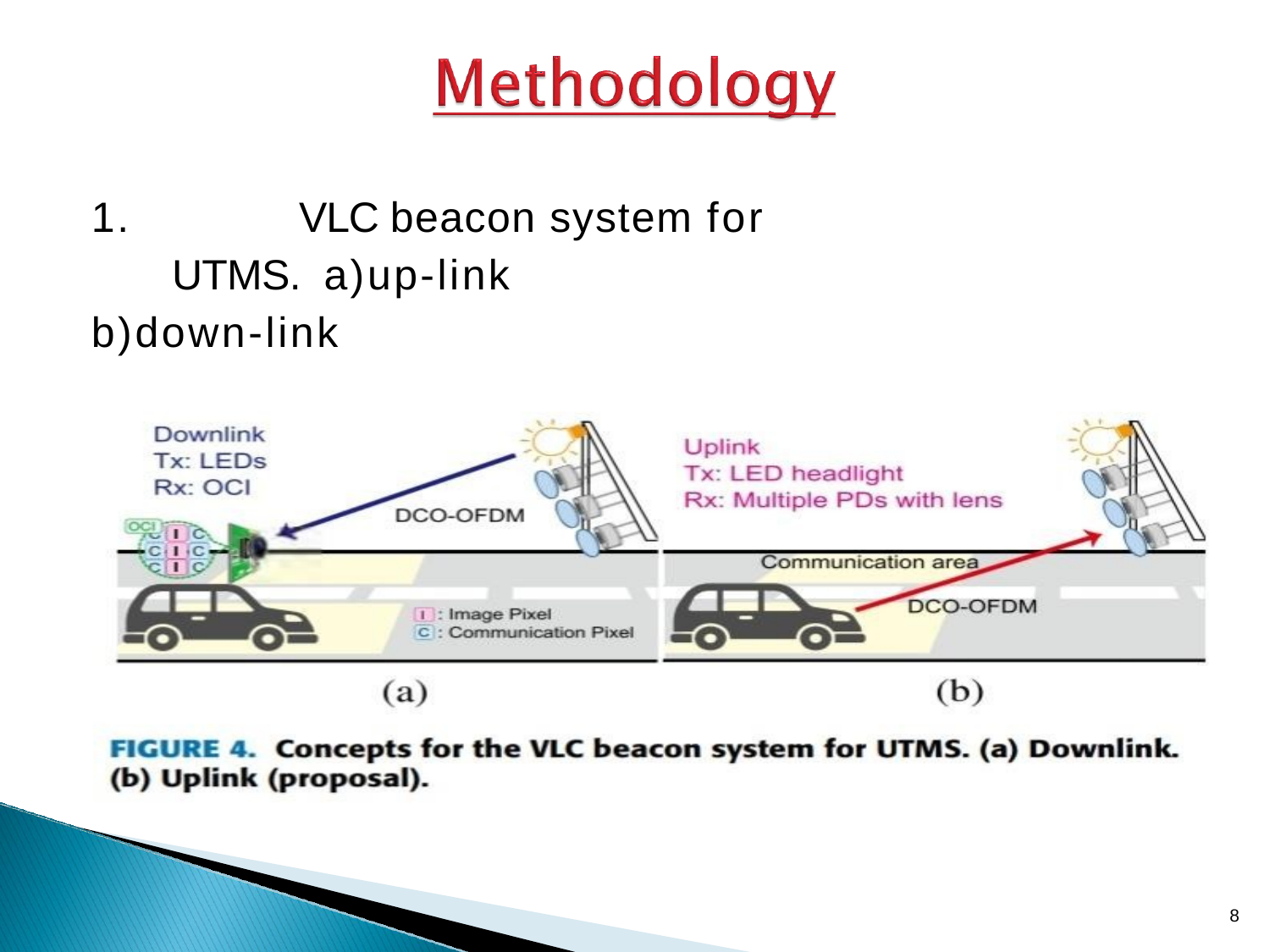

# 1.		VLC beacon system for UTMS.  a)up-link
b)down-link

8